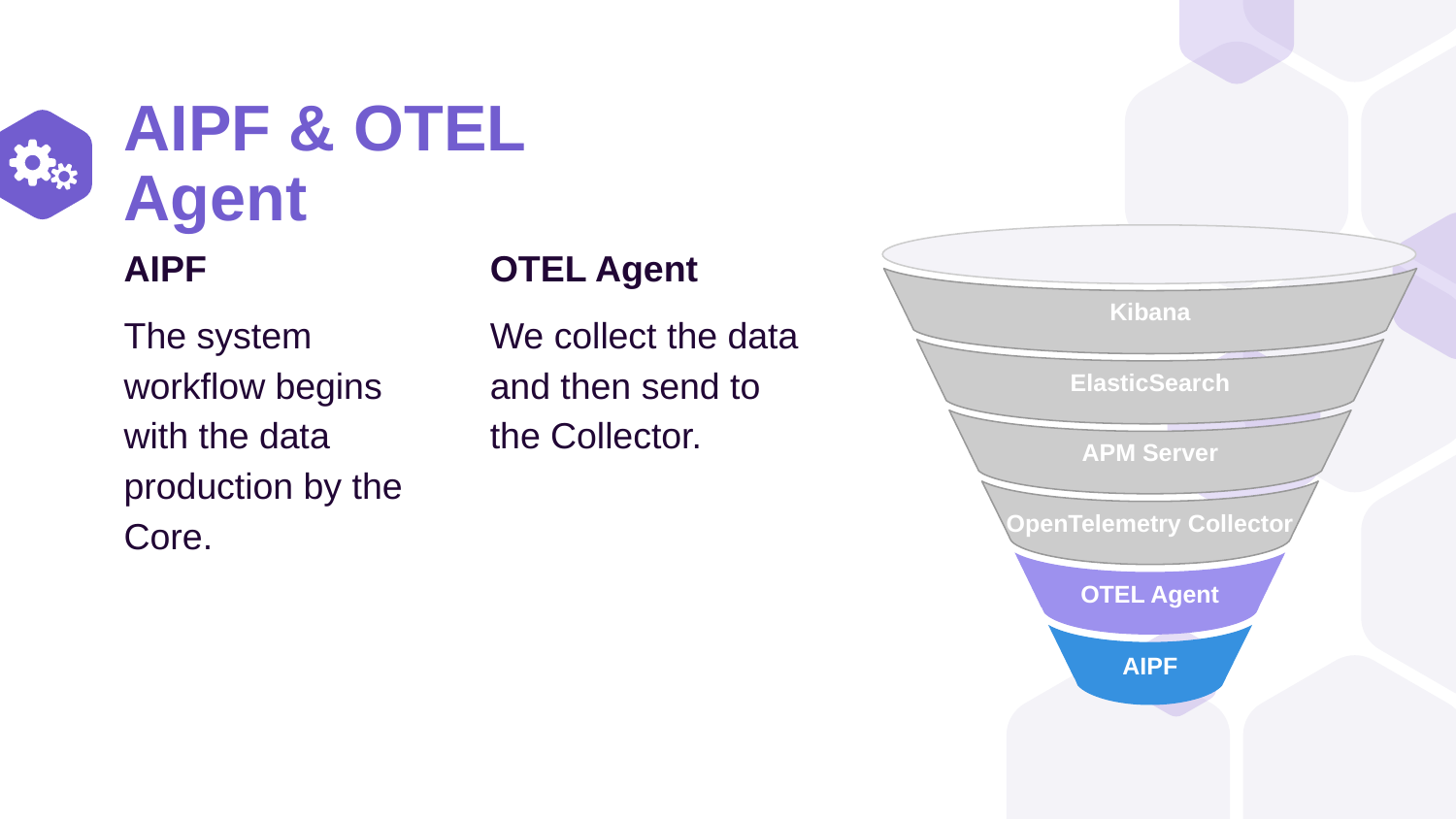

# AIPF & OTEL Agent

Kibana
ElasticSearch
APM Server
OpenTelemetry Collector
OTEL Agent
AIPF
AIPF
The system workflow begins with the data production by the Core.
OTEL Agent
We collect the data and then send to the Collector.